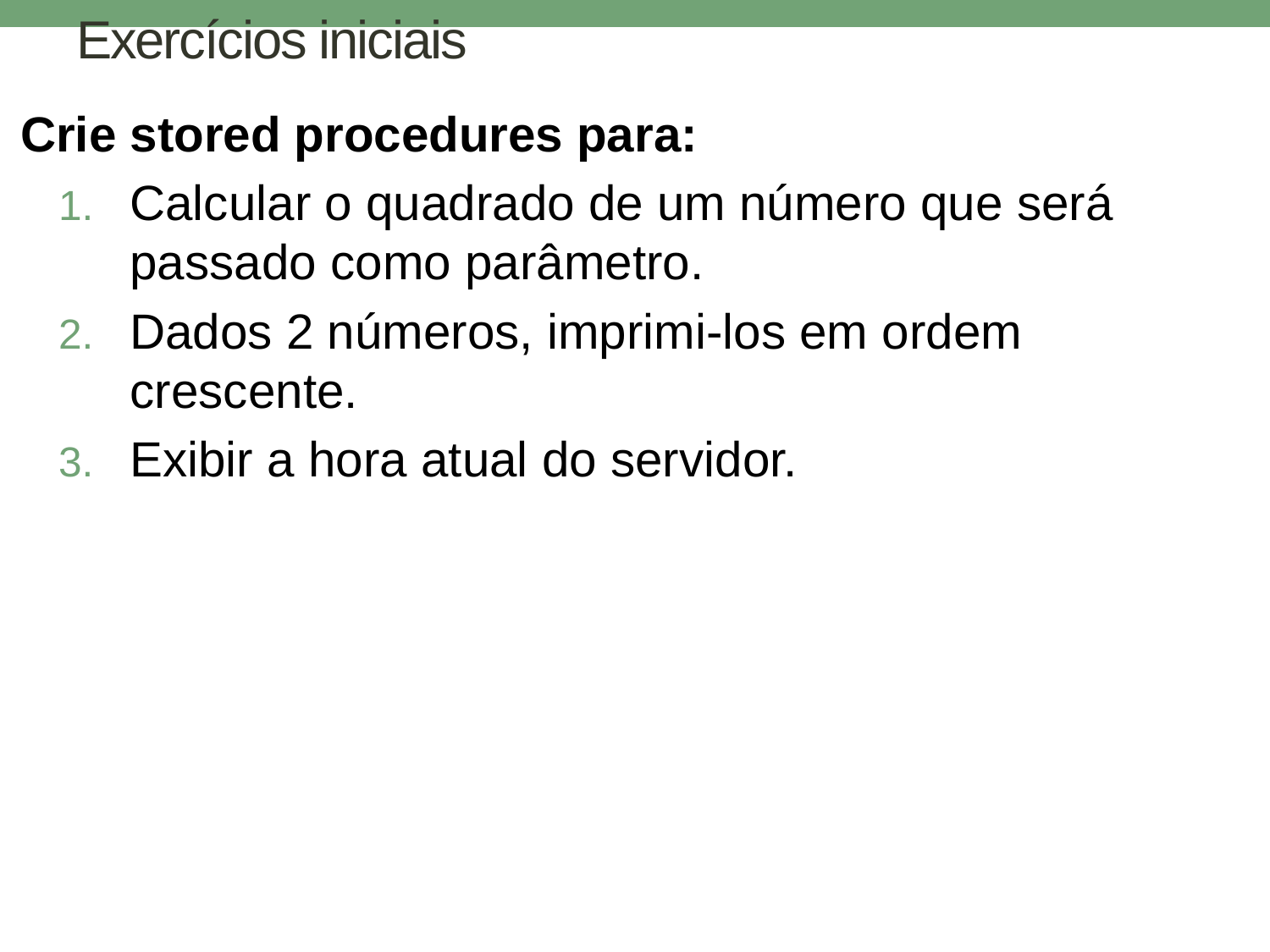

# Exercícios iniciais
Crie stored procedures para:
Calcular o quadrado de um número que será passado como parâmetro.
Dados 2 números, imprimi-los em ordem crescente.
Exibir a hora atual do servidor.